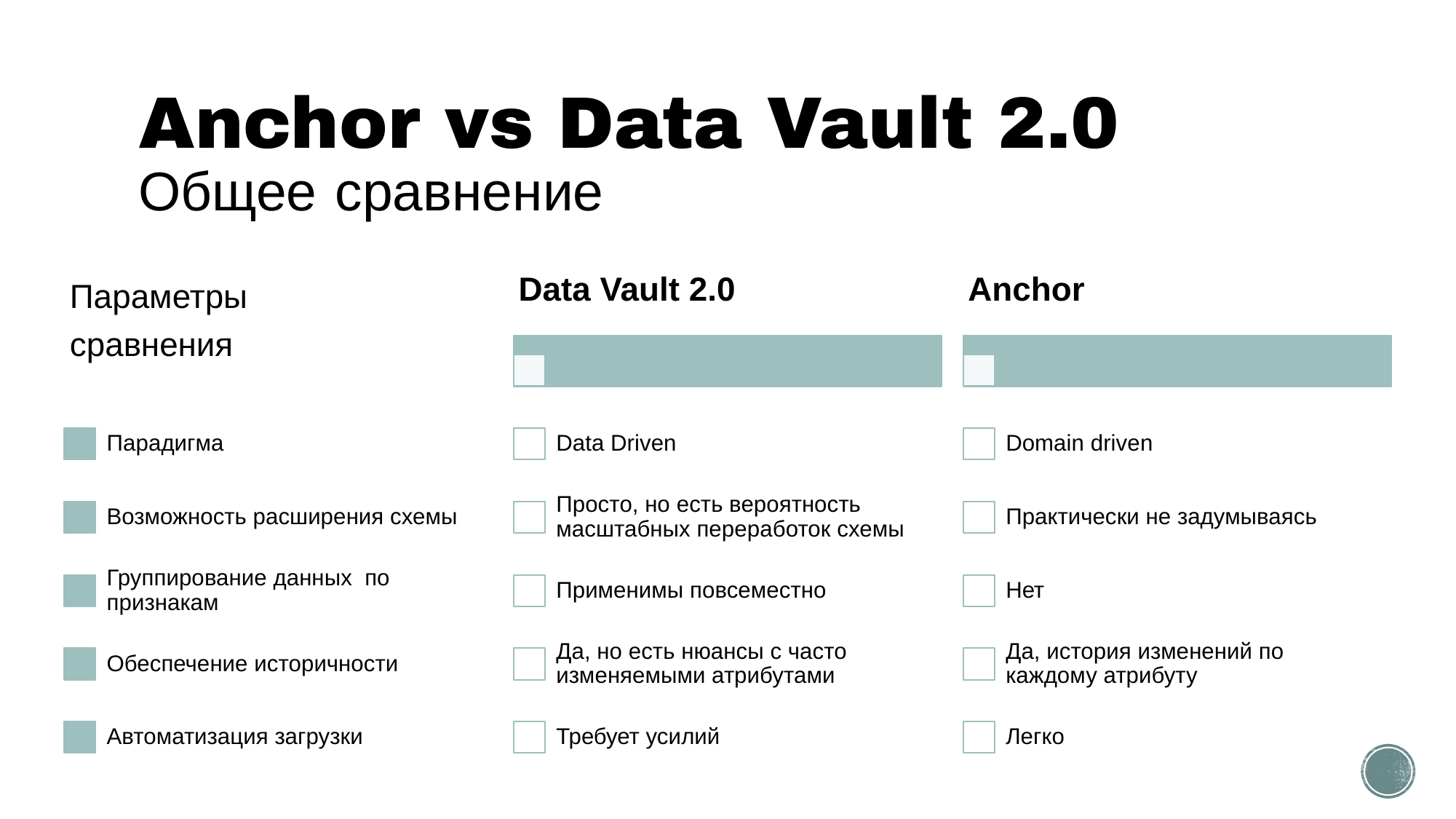

# Anchor vs Data Vault 2.0 Общее сравнение
Параметры
сравнения
Парадигма
Возможность расширения схемы
Группирование данных  по признакам
Обеспечение историчности
Автоматизация загрузки
Data Vault 2.0
Data Driven
Просто, но есть вероятность масштабных переработок схемы
Применимы повсеместно
Да, но есть нюансы с часто изменяемыми атрибутами
Требует усилий
Anchor
Domain driven
Практически не задумываясь
Нет
Да, история изменений по каждому атрибуту
Легко